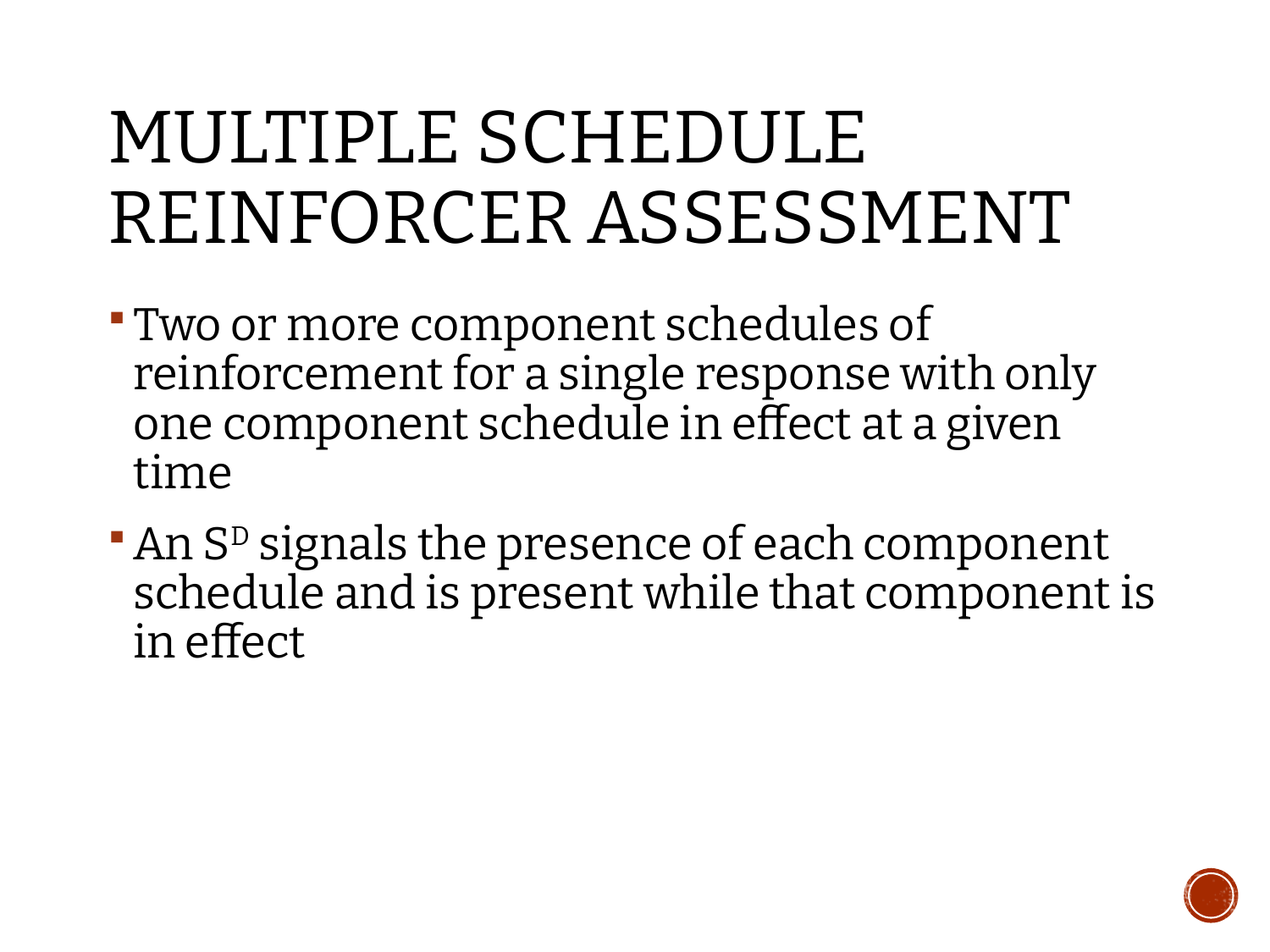

# Multiple Schedule Reinforcer Assessment
Two or more component schedules of reinforcement for a single response with only one component schedule in effect at a given time
An SD signals the presence of each component schedule and is present while that component is in effect